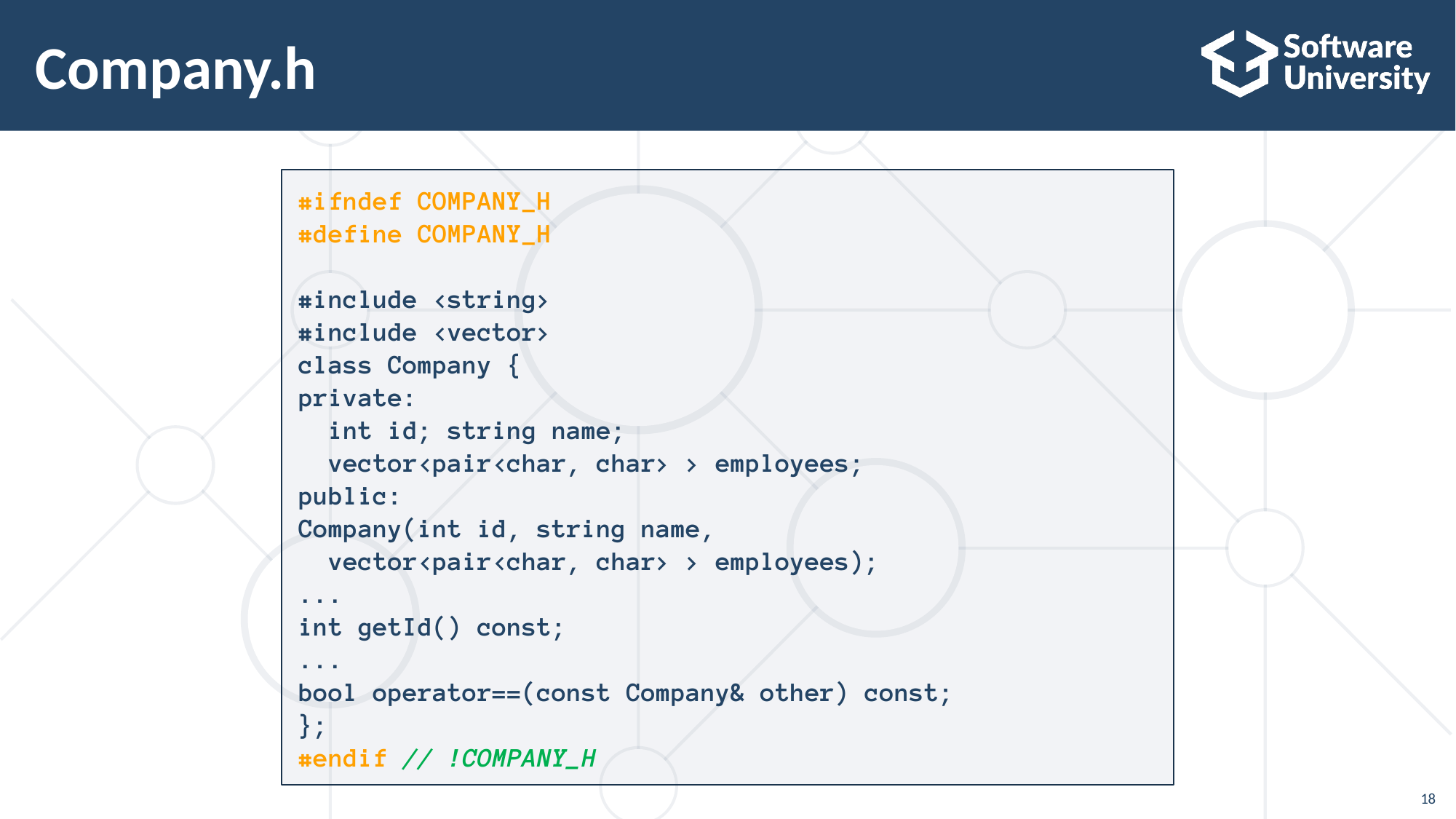

# Company.h
#ifndef COMPANY_H
#define COMPANY_H

#include <string>
#include <vector>
class Company {
private:
  int id; string name;
  vector<pair<char, char> > employees;
public:
Company(int id, string name,
  vector<pair<char, char> > employees);
...
int getId() const;
...
bool operator==(const Company& other) const;
};
#endif // !COMPANY_H
18